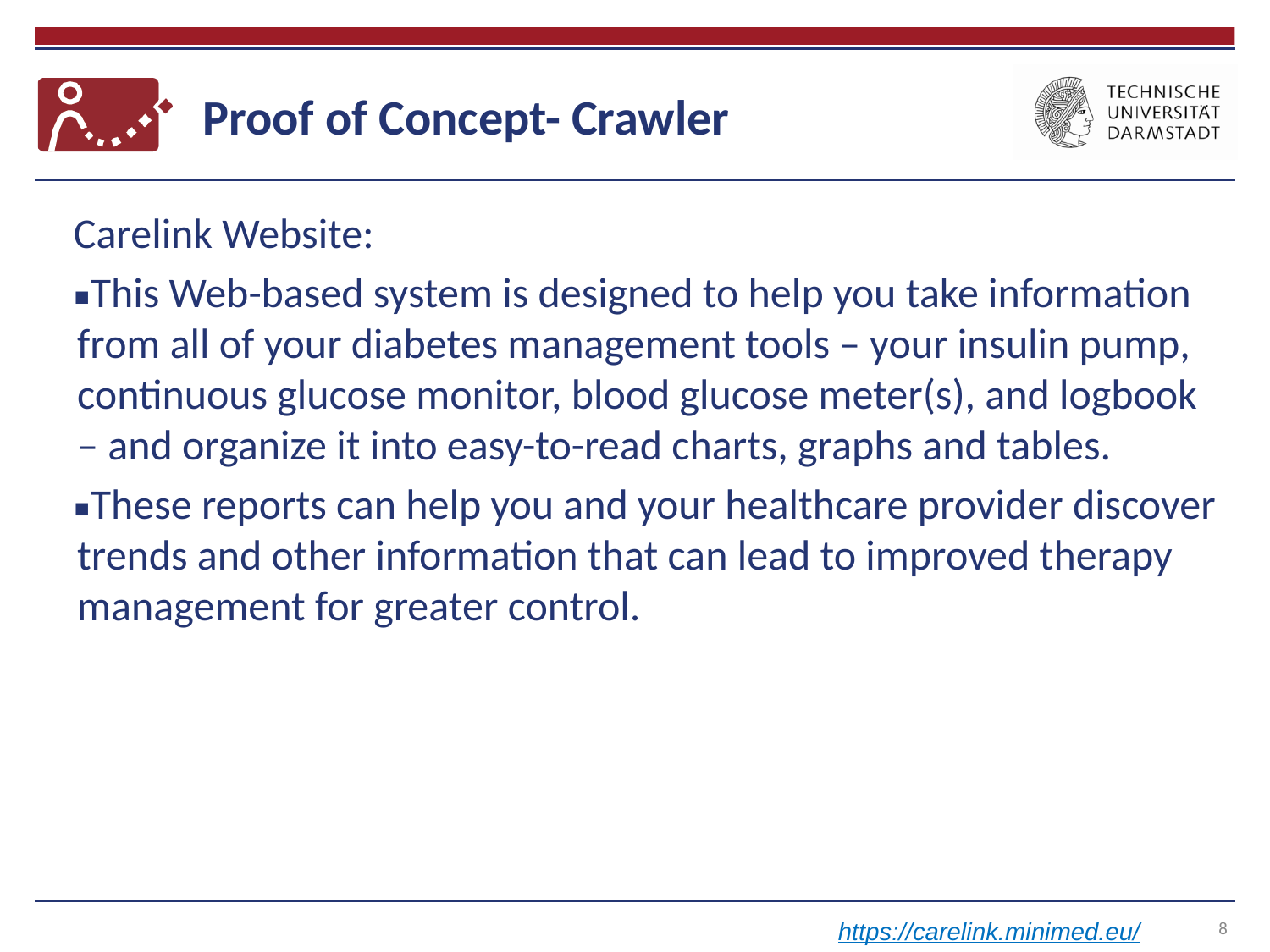

# Proof of Concept- Crawler
Carelink Website:
This Web-based system is designed to help you take information from all of your diabetes management tools – your insulin pump, continuous glucose monitor, blood glucose meter(s), and logbook – and organize it into easy-to-read charts, graphs and tables.
These reports can help you and your healthcare provider discover trends and other information that can lead to improved therapy management for greater control.

https://carelink.minimed.eu/
8